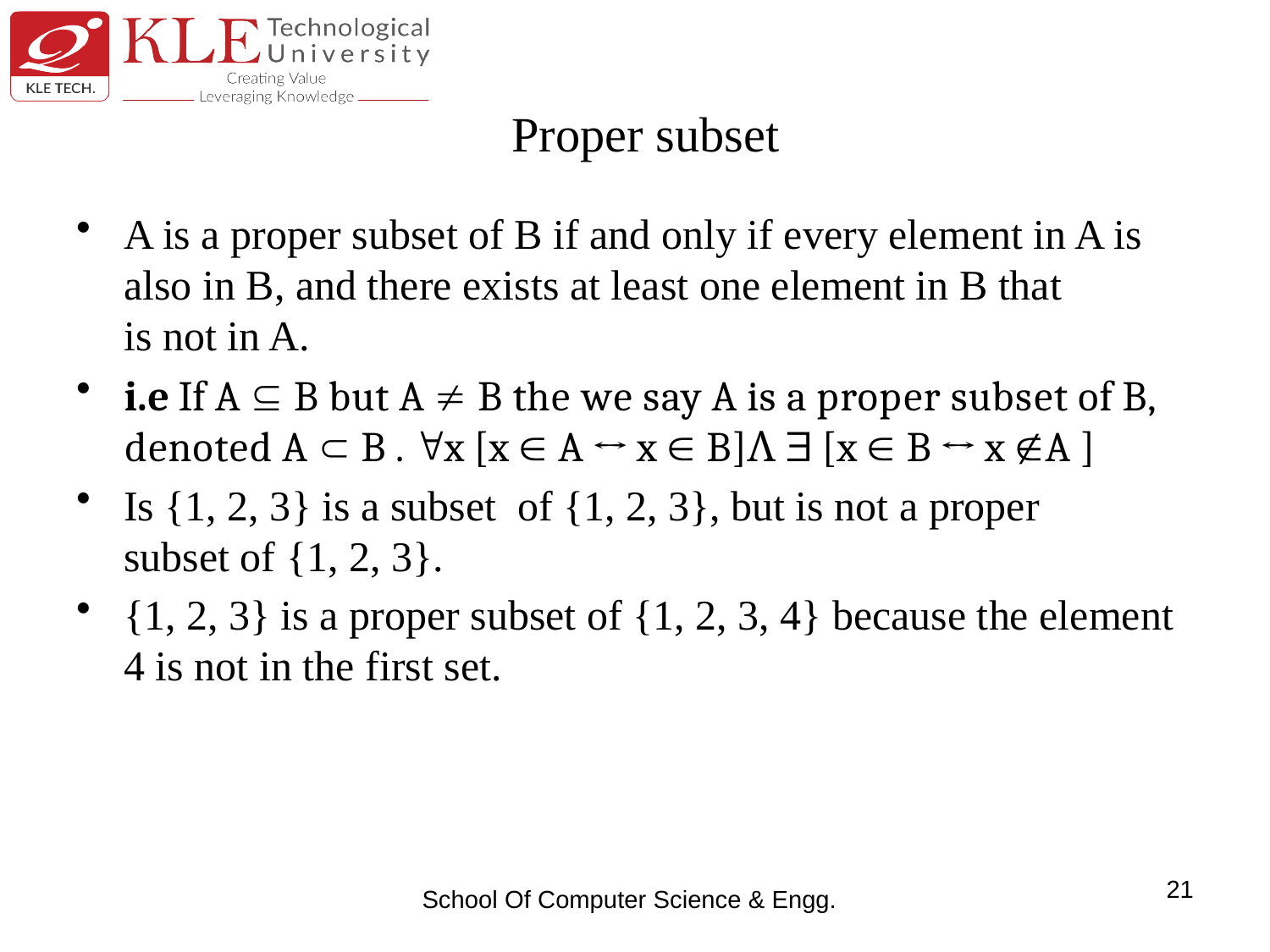

# Proper subset
A is a proper subset of B if and only if every element in A is also in B, and there exists at least one element in B that is not in A.
i.e If A ⊆ B but A ≠ B the we say A is a proper subset of B, denoted A ⊂ B . ∀x [x ∈ A ↔ x ∈ B]Λ ∃ [x ∈ B ↔ x ∉A ]
Is {1, 2, 3} is a subset  of {1, 2, 3}, but is not a proper subset of {1, 2, 3}.
{1, 2, 3} is a proper subset of {1, 2, 3, 4} because the element 4 is not in the first set.

21